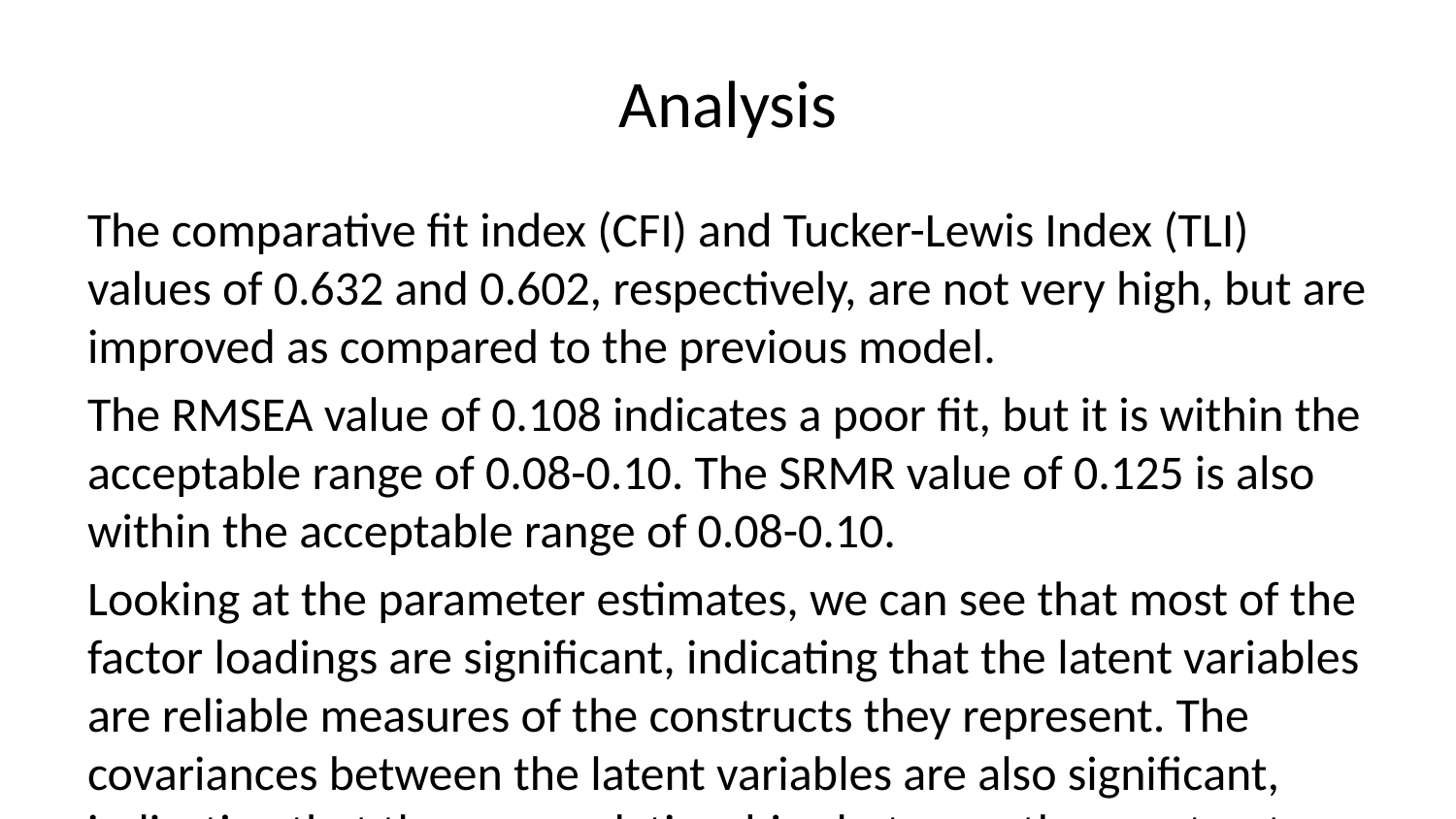

# Analysis
The comparative fit index (CFI) and Tucker-Lewis Index (TLI) values of 0.632 and 0.602, respectively, are not very high, but are improved as compared to the previous model.
The RMSEA value of 0.108 indicates a poor fit, but it is within the acceptable range of 0.08-0.10. The SRMR value of 0.125 is also within the acceptable range of 0.08-0.10.
Looking at the parameter estimates, we can see that most of the factor loadings are significant, indicating that the latent variables are reliable measures of the constructs they represent. The covariances between the latent variables are also significant, indicating that there are relationships between the constructs.
Overall, while the model fit is not perfect, it is an improvement over the previous model and can be considered acceptable. However, it is important to consider the context and purpose of the analysis and interpret the results accordingly.